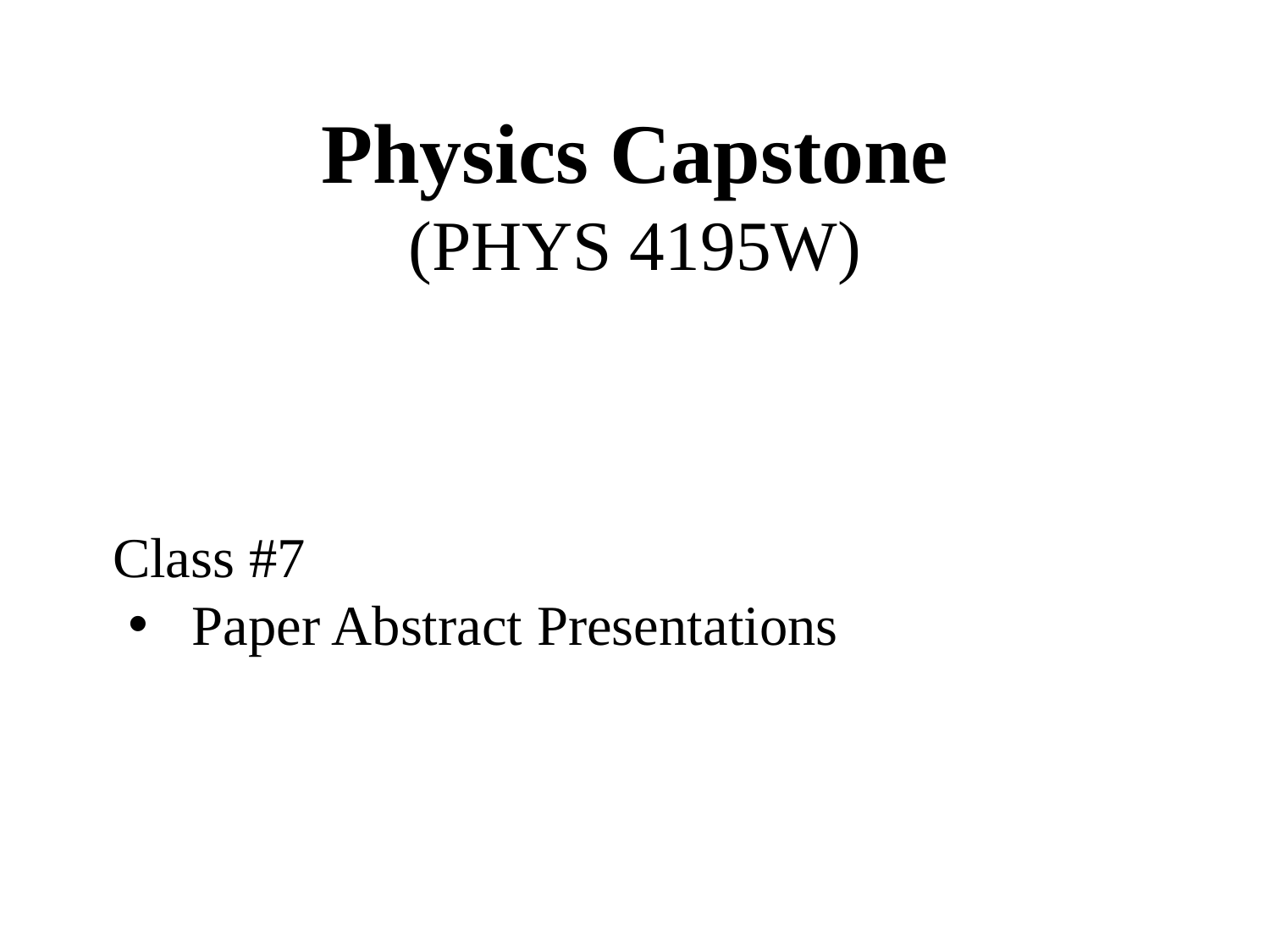

Physics Capstone
(PHYS 4195W)
Class #7
Paper Abstract Presentations